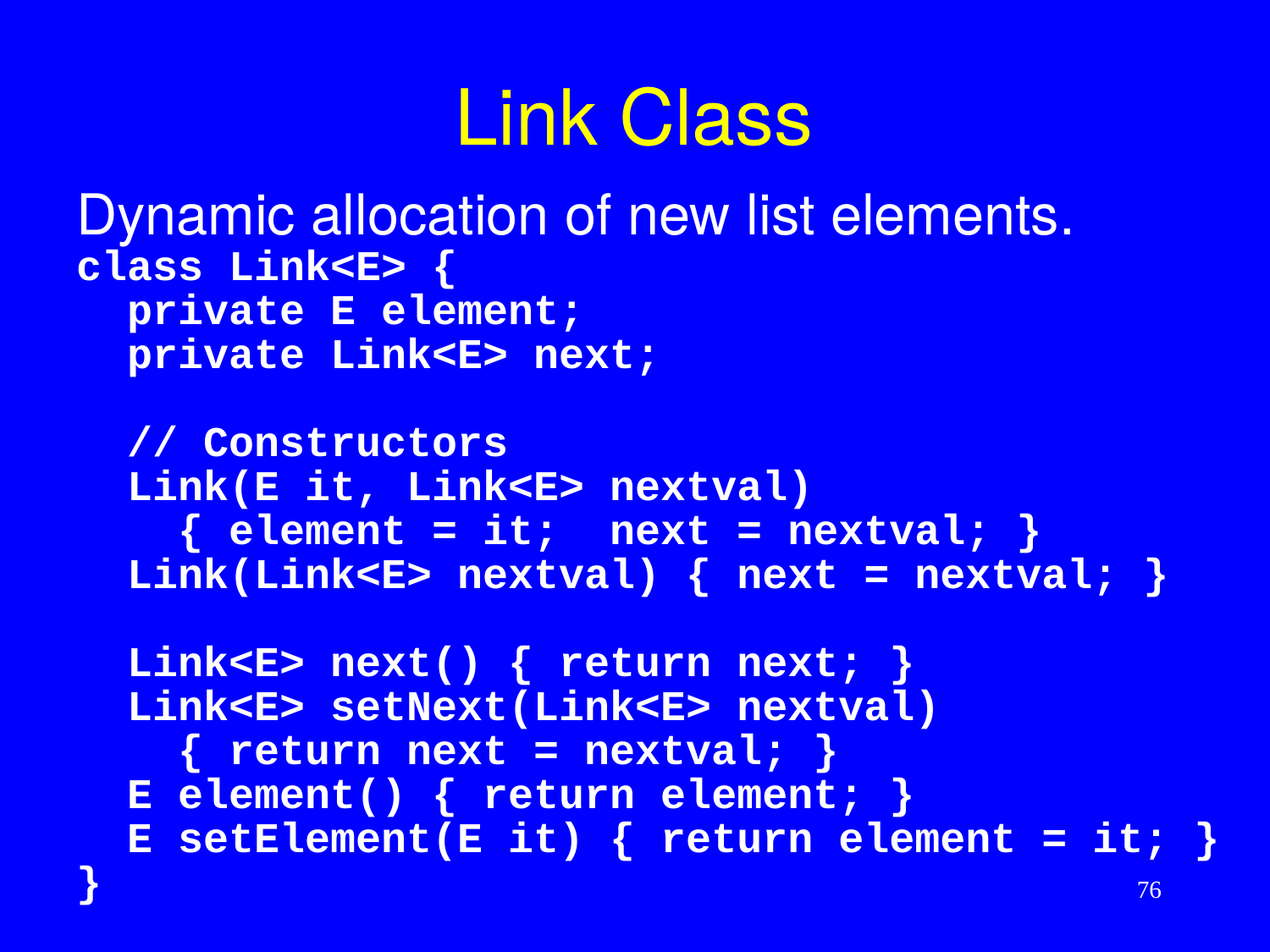

# Link Class
Dynamic allocation of new list elements.
class Link<E> {
  private E element;
  private Link<E> next;

  // Constructors
  Link(E it, Link<E> nextval)
    { element = it;  next = nextval; }
  Link(Link<E> nextval) { next = nextval; }

  Link<E> next() { return next; }
  Link<E> setNext(Link<E> nextval)
    { return next = nextval; }
  E element() { return element; }
  E setElement(E it) { return element = it; }
}
76